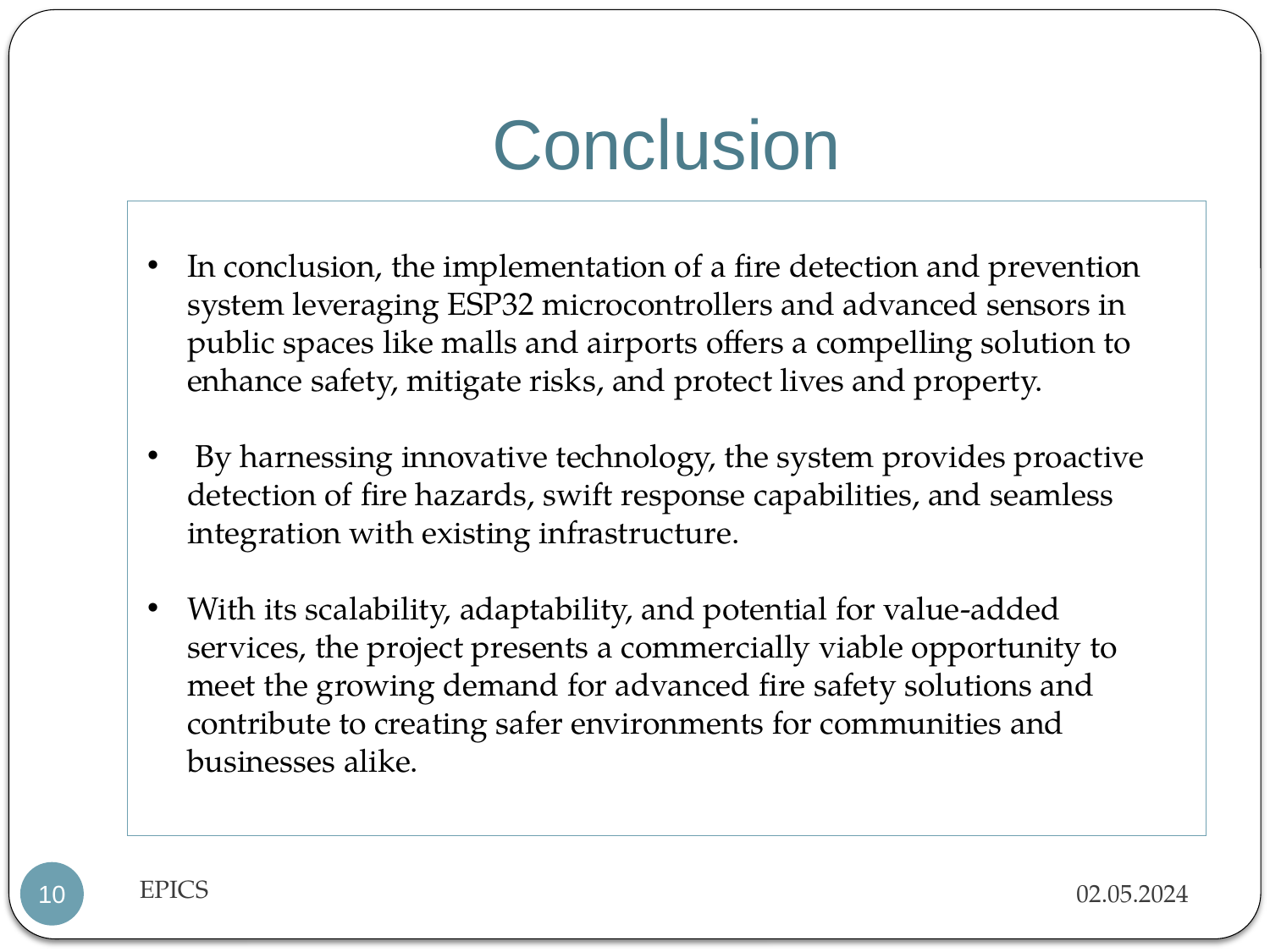

# Conclusion

In conclusion, the implementation of a fire detection and prevention system leveraging ESP32 microcontrollers and advanced sensors in public spaces like malls and airports offers a compelling solution to enhance safety, mitigate risks, and protect lives and property.

 By harnessing innovative technology, the system provides proactive detection of fire hazards, swift response capabilities, and seamless integration with existing infrastructure.

With its scalability, adaptability, and potential for value-added services, the project presents a commercially viable opportunity to meet the growing demand for advanced fire safety solutions and contribute to creating safer environments for communities and businesses alike.
EPICS
02.05.2024
10